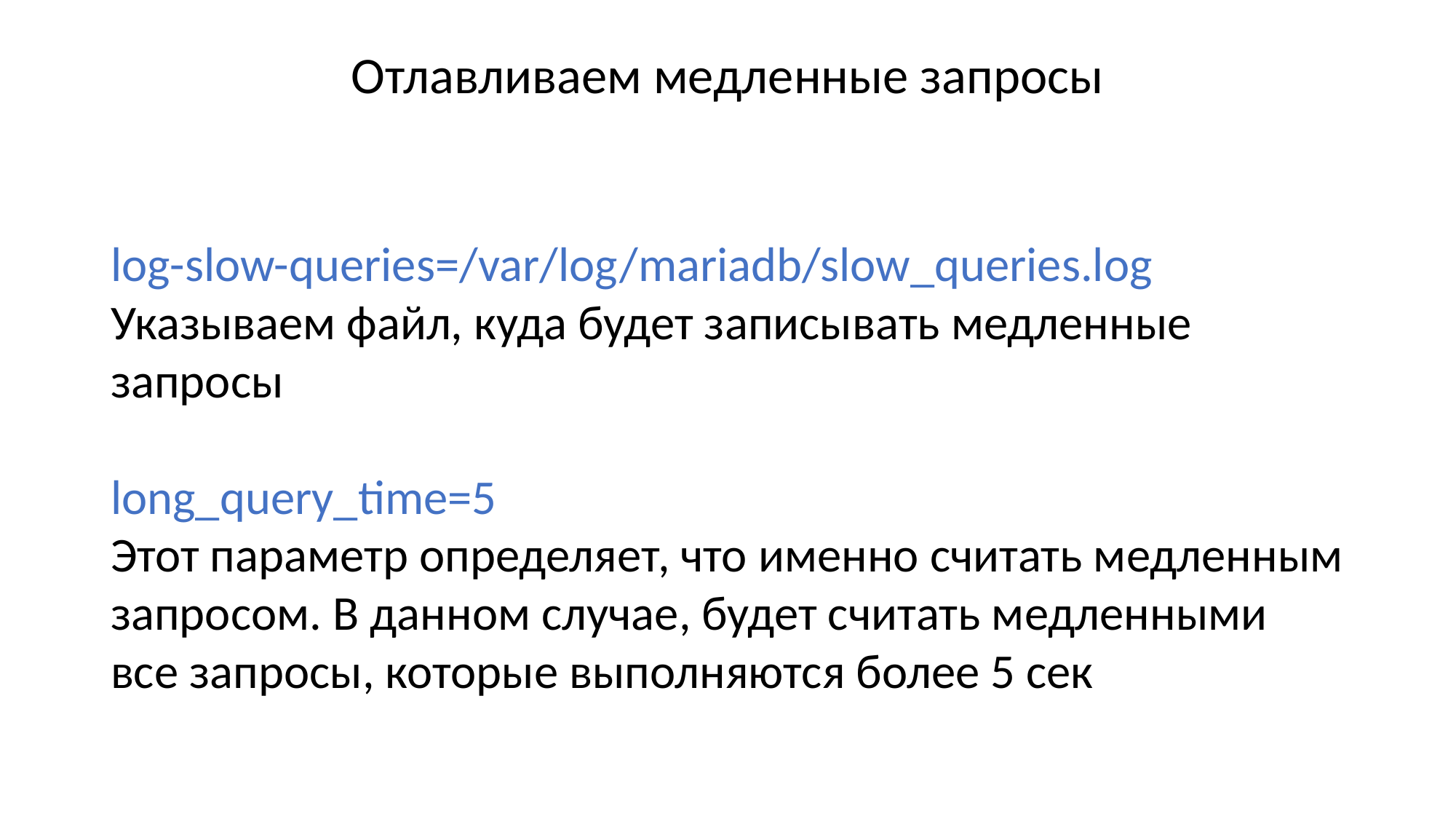

# Отлавливаем медленные запросы
log-slow-queries=/var/log/mariadb/slow_queries.log
Указываем файл, куда будет записывать медленные запросы

long_query_time=5
Этот параметр определяет, что именно считать медленным запросом. В данном случае, будет считать медленными все запросы, которые выполняются более 5 сек